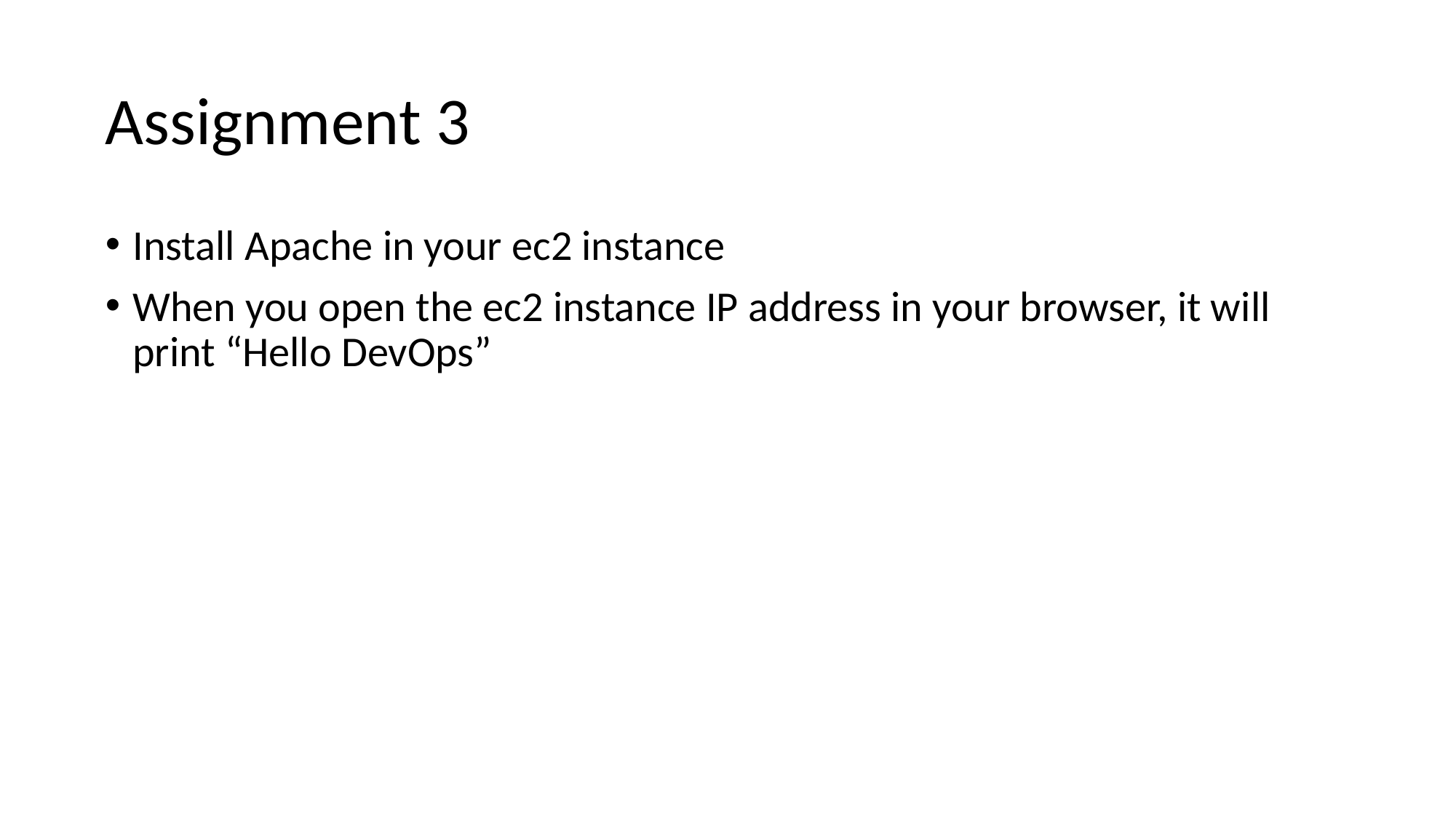

# Assignment 3
Install Apache in your ec2 instance
When you open the ec2 instance IP address in your browser, it will print “Hello DevOps”